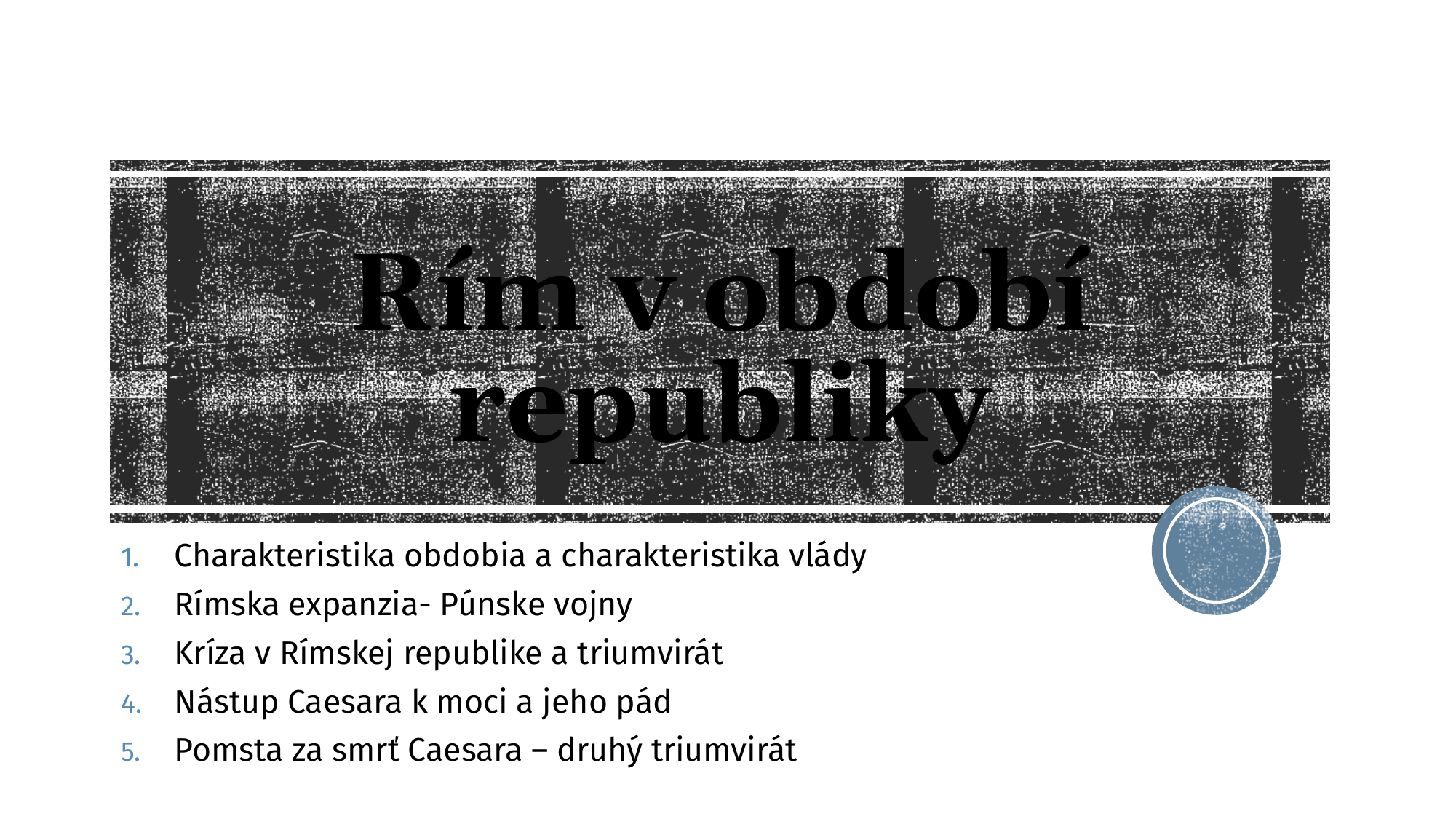

# Rím v období republiky
Charakteristika obdobia a charakteristika vlády
Rímska expanzia- Púnske vojny
Kríza v Rímskej republike a triumvirát
Nástup Caesara k moci a jeho pád
Pomsta za smrť Caesara – druhý triumvirát